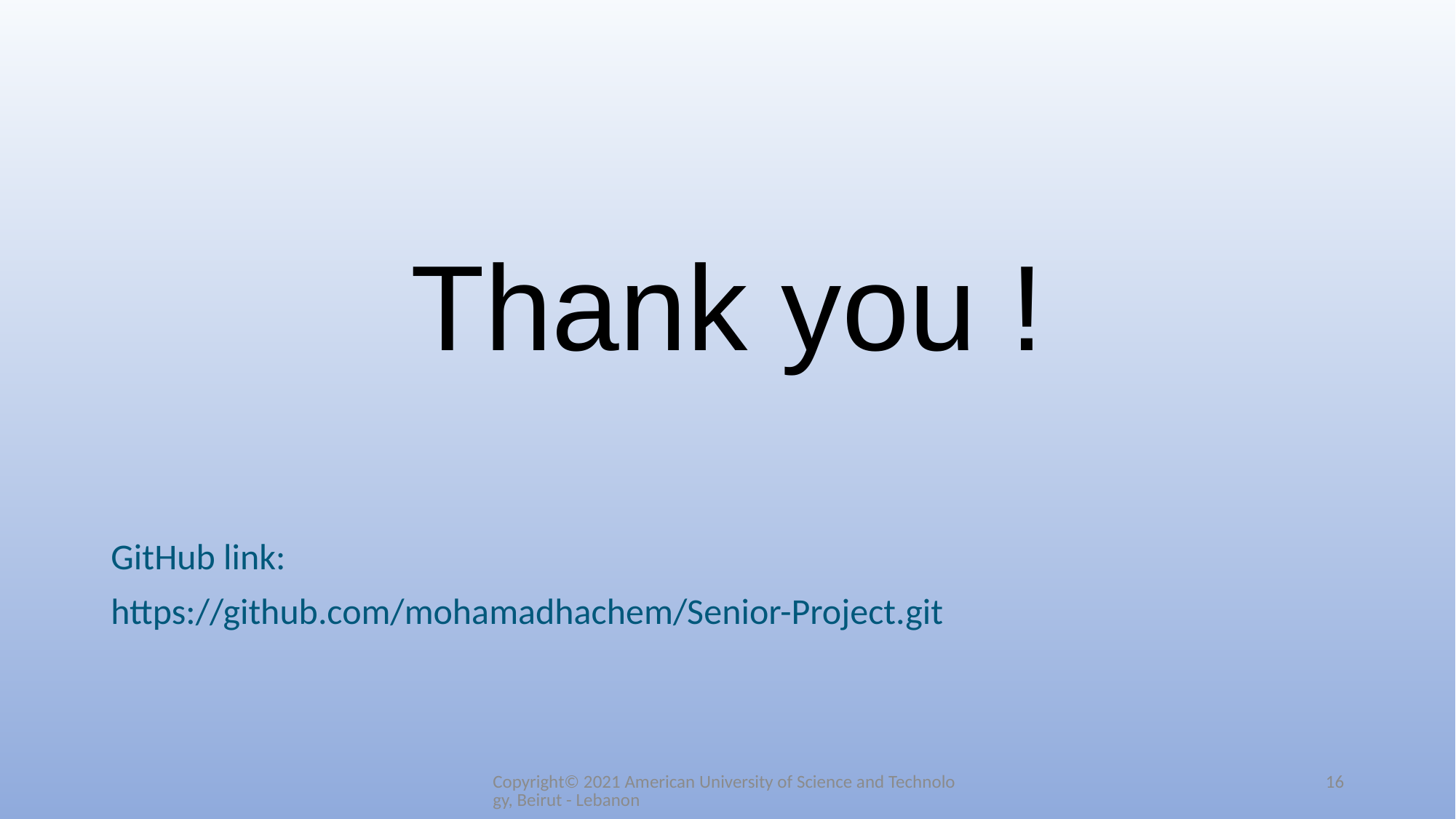

Thank you !

GitHub link:
https://github.com/mohamadhachem/Senior-Project.git

Copyright© 2021 American University of Science and Technology, Beirut - Lebanon
16